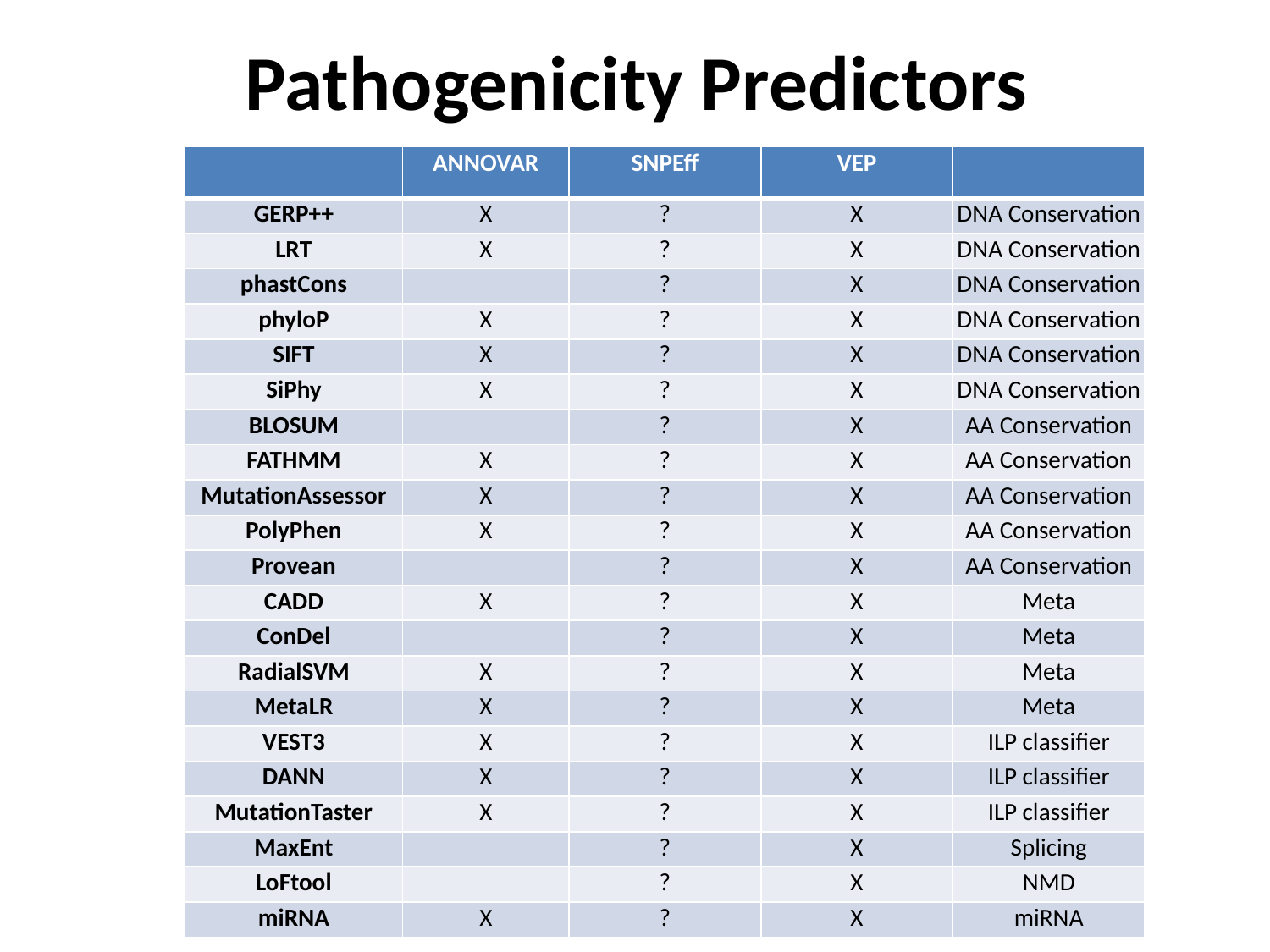

# Pathogenicity Predictors
|  | ANNOVAR | SNPEff | VEP |  |
| --- | --- | --- | --- | --- |
| GERP++ | X | ? | X | DNA Conservation |
| LRT | X | ? | X | DNA Conservation |
| phastCons |  | ? | X | DNA Conservation |
| phyloP | X | ? | X | DNA Conservation |
| SIFT | X | ? | X | DNA Conservation |
| SiPhy | X | ? | X | DNA Conservation |
| BLOSUM |  | ? | X | AA Conservation |
| FATHMM | X | ? | X | AA Conservation |
| MutationAssessor | X | ? | X | AA Conservation |
| PolyPhen | X | ? | X | AA Conservation |
| Provean |  | ? | X | AA Conservation |
| CADD | X | ? | X | Meta |
| ConDel |  | ? | X | Meta |
| RadialSVM | X | ? | X | Meta |
| MetaLR | X | ? | X | Meta |
| VEST3 | X | ? | X | ILP classifier |
| DANN | X | ? | X | ILP classifier |
| MutationTaster | X | ? | X | ILP classifier |
| MaxEnt |  | ? | X | Splicing |
| LoFtool |  | ? | X | NMD |
| miRNA | X | ? | X | miRNA |